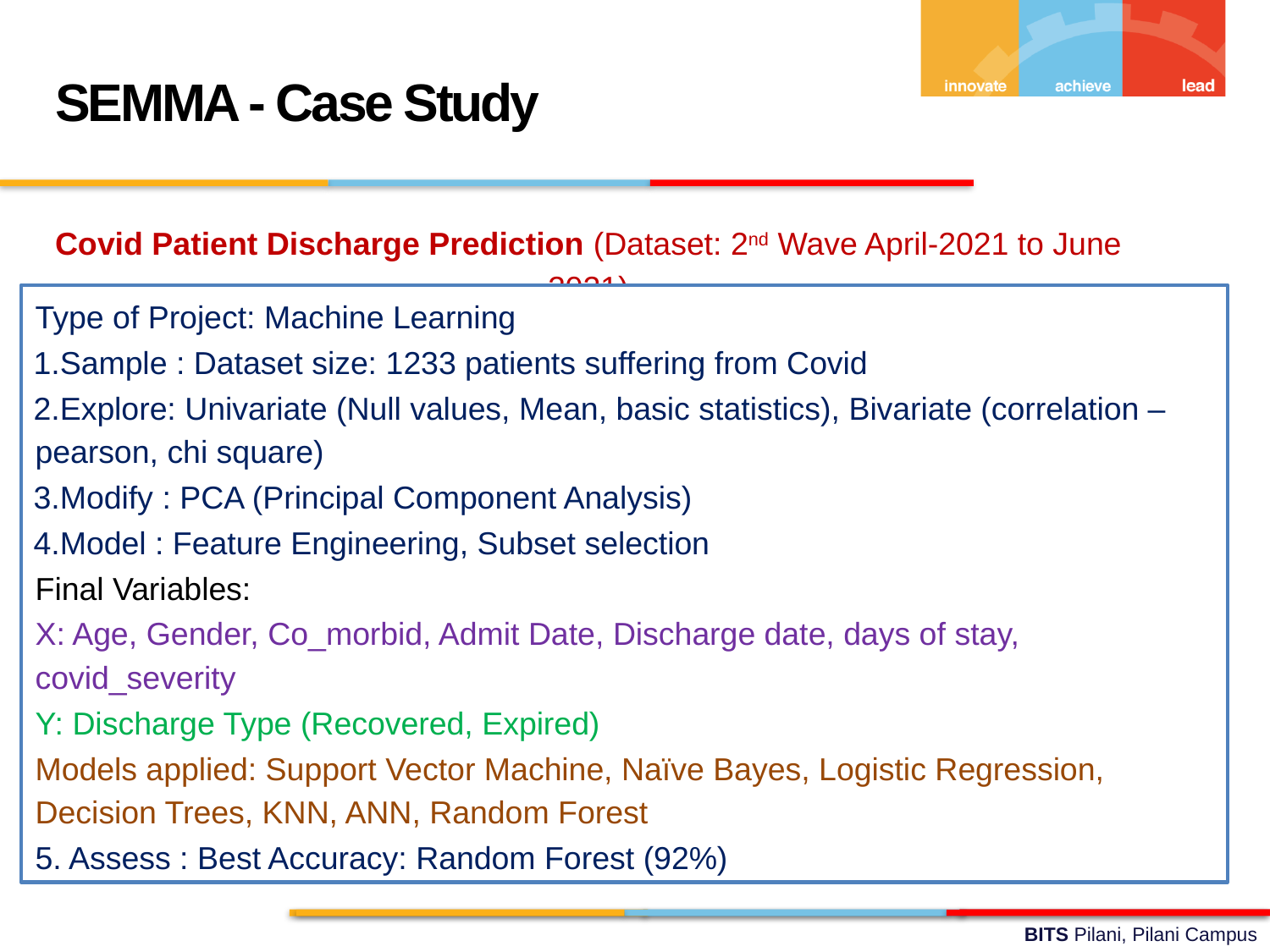

SEMMA - Case Study
Covid Patient Discharge Prediction (Dataset: 2nd Wave April-2021 to June 2021)
Type of Project: Machine Learning
Sample : Dataset size: 1233 patients suffering from Covid
Explore: Univariate (Null values, Mean, basic statistics), Bivariate (correlation – pearson, chi square)
Modify : PCA (Principal Component Analysis)
Model : Feature Engineering, Subset selection
Final Variables:
X: Age, Gender, Co_morbid, Admit Date, Discharge date, days of stay, covid_severity
Y: Discharge Type (Recovered, Expired)
Models applied: Support Vector Machine, Naïve Bayes, Logistic Regression, Decision Trees, KNN, ANN, Random Forest
5. Assess : Best Accuracy: Random Forest (92%)